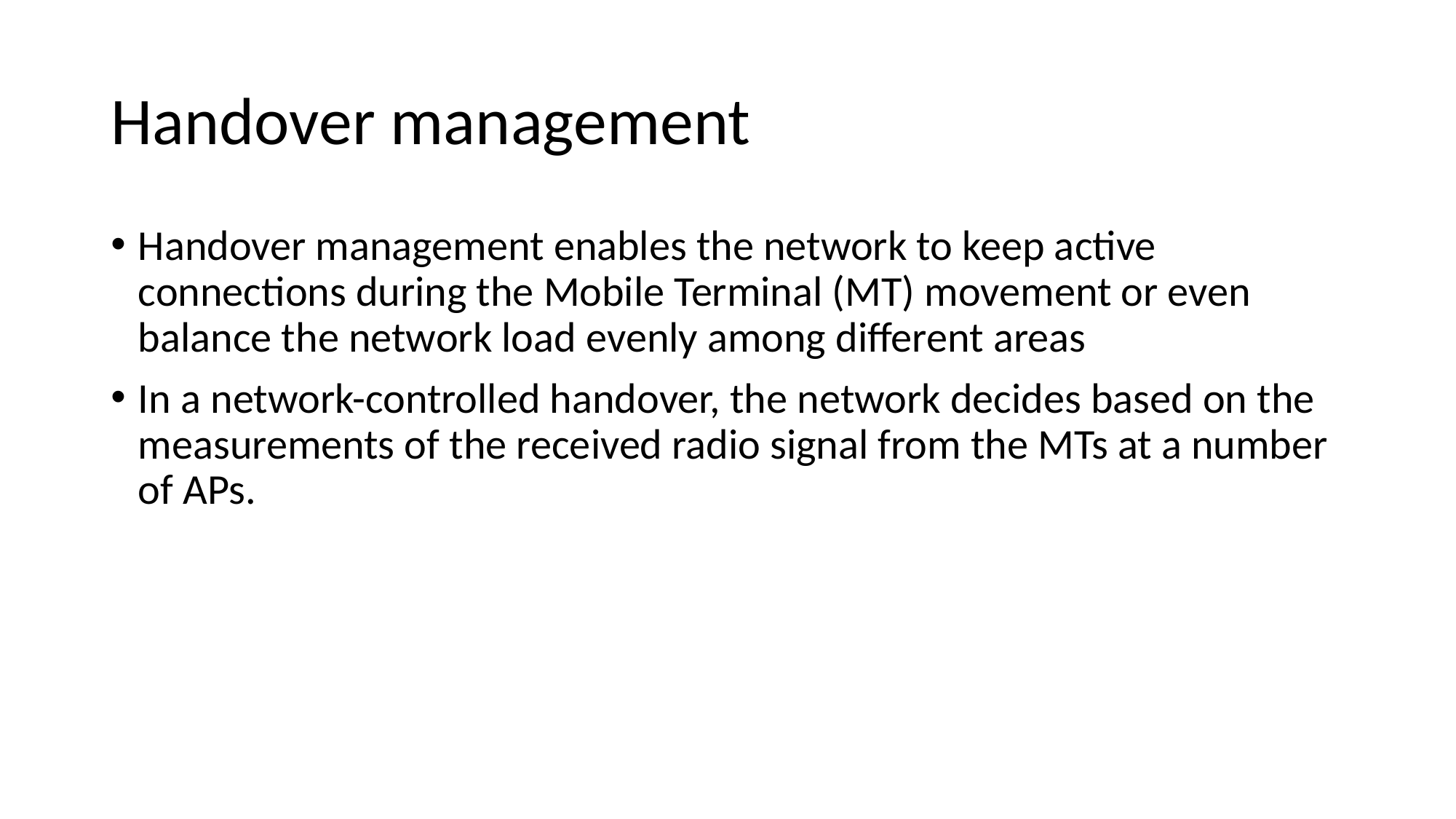

# Handover management
Handover management enables the network to keep active connections during the Mobile Terminal (MT) movement or even balance the network load evenly among different areas
In a network-controlled handover, the network decides based on the measurements of the received radio signal from the MTs at a number of APs.